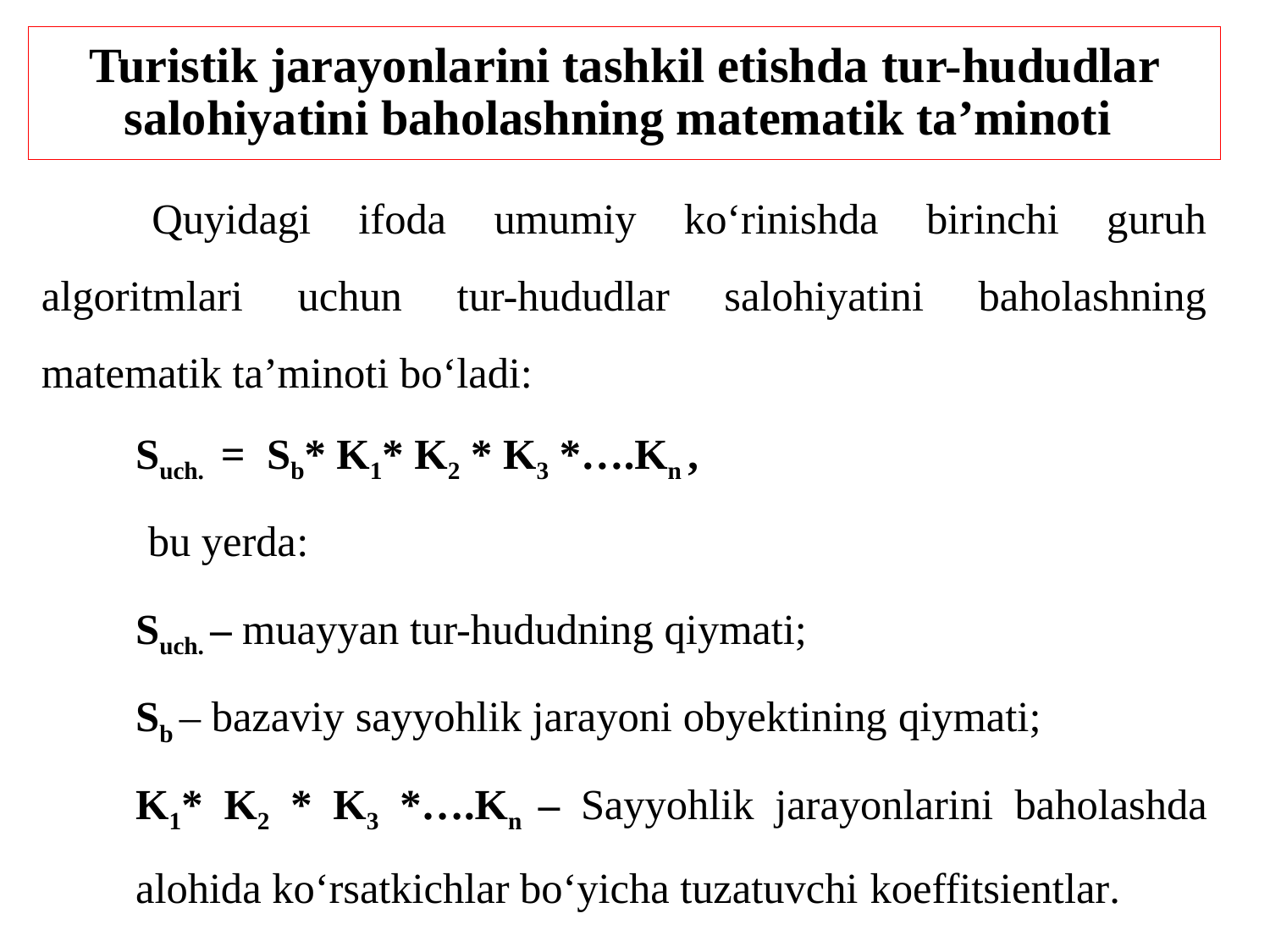

# Turistik jarayonlarini tashkil etishda tur-hududlar salohiyatini baholashning matеmatik ta’minoti
	Quyidagi ifoda umumiy ko‘rinishda birinchi guruh algoritmlari uchun tur-hududlar salohiyatini baholashning matеmatik ta’minoti bo‘ladi:
Such.  =  Sb* K1* K2 * K3 *….Kn ,
  bu yerda:
Such. – muayyan tur-hududning qiymati;
Sb – bazaviy sayyohlik jarayoni obyektining qiymati;
K1* K2 * K3 *….Kn – Sayyohlik jarayonlarini baholashda alohida ko‘rsatkichlar bo‘yicha tuzatuvchi koeffitsiеntlar.